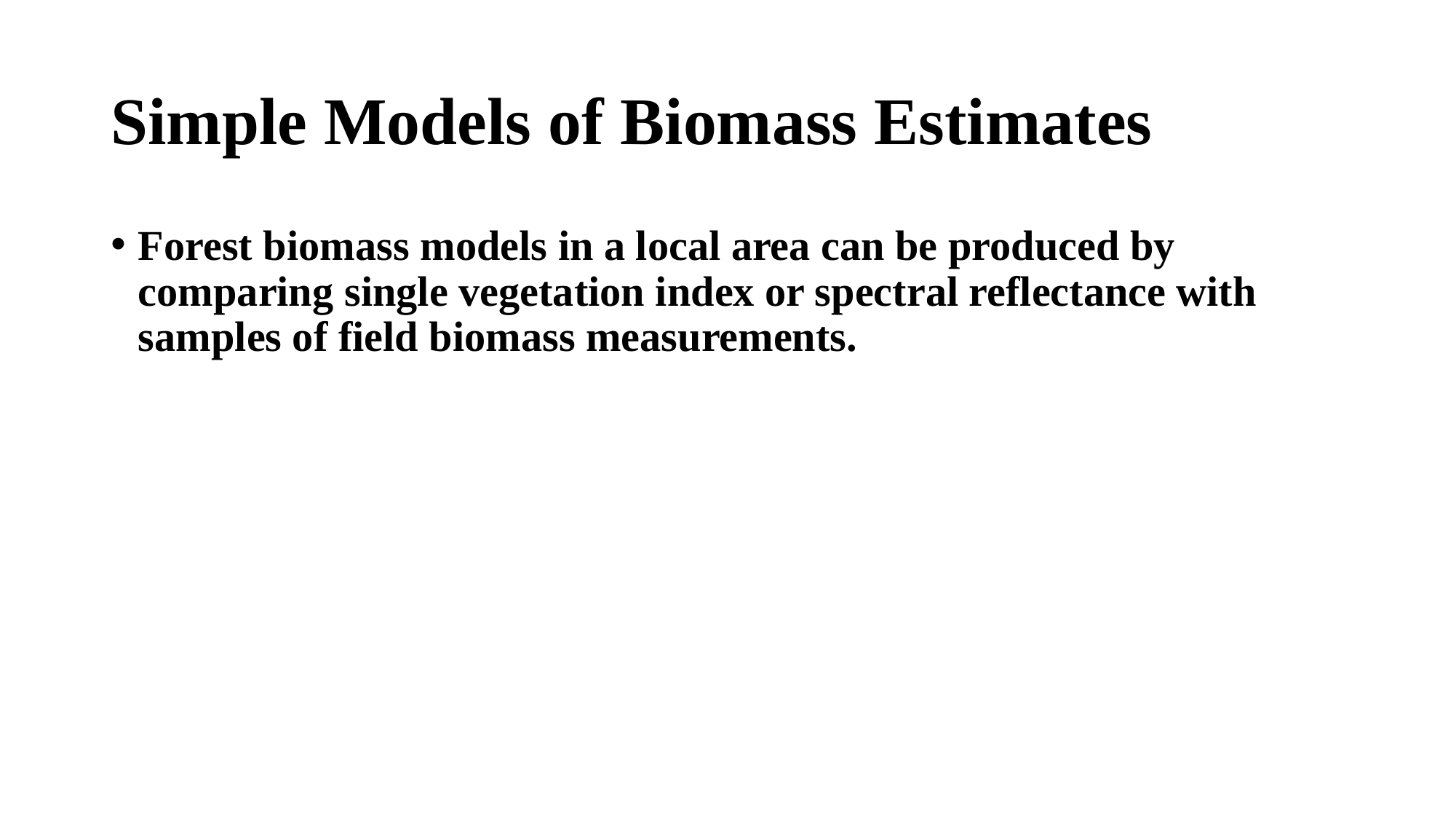

# Simple Models of Biomass Estimates
Forest biomass models in a local area can be produced by comparing single vegetation index or spectral reflectance with samples of field biomass measurements.